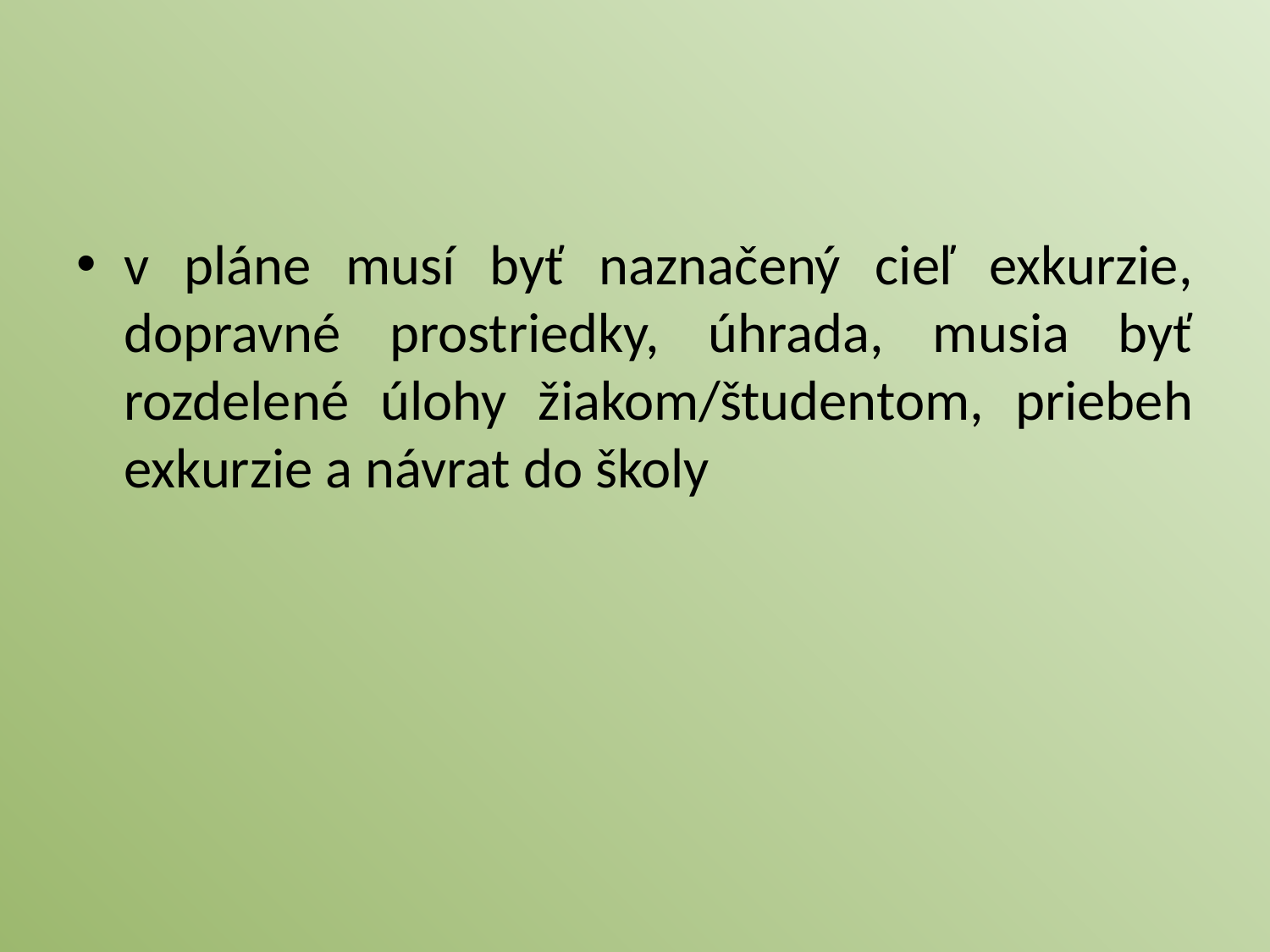

#
v pláne musí byť naznačený cieľ exkurzie, dopravné prostriedky, úhrada, musia byť rozdelené úlohy žiakom/študentom, priebeh exkurzie a návrat do školy